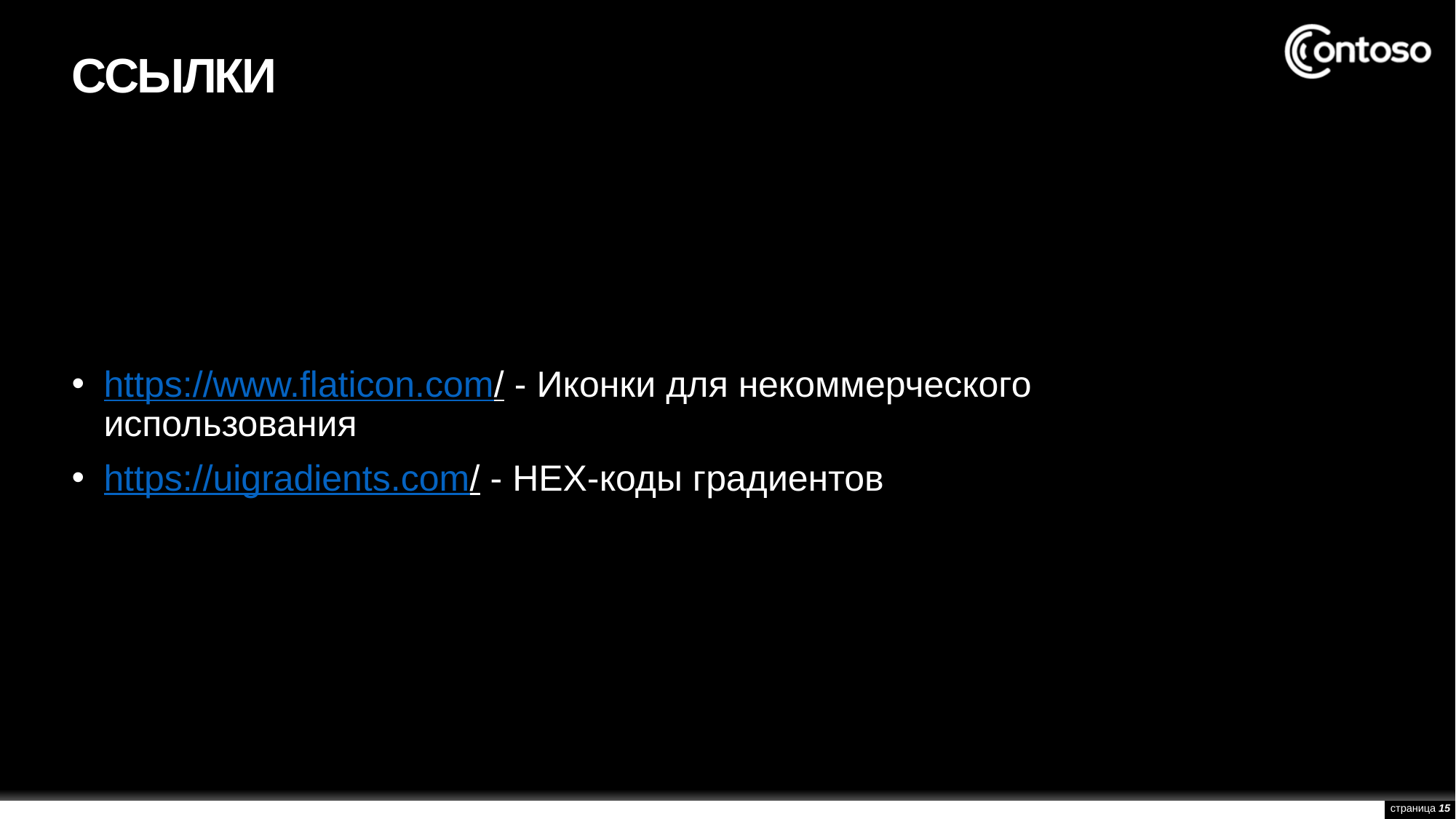

# ССЫЛКИ
https://www.flaticon.com/ - Иконки для некоммерческого использования
https://uigradients.com/ - HEX-коды градиентов
страница 15